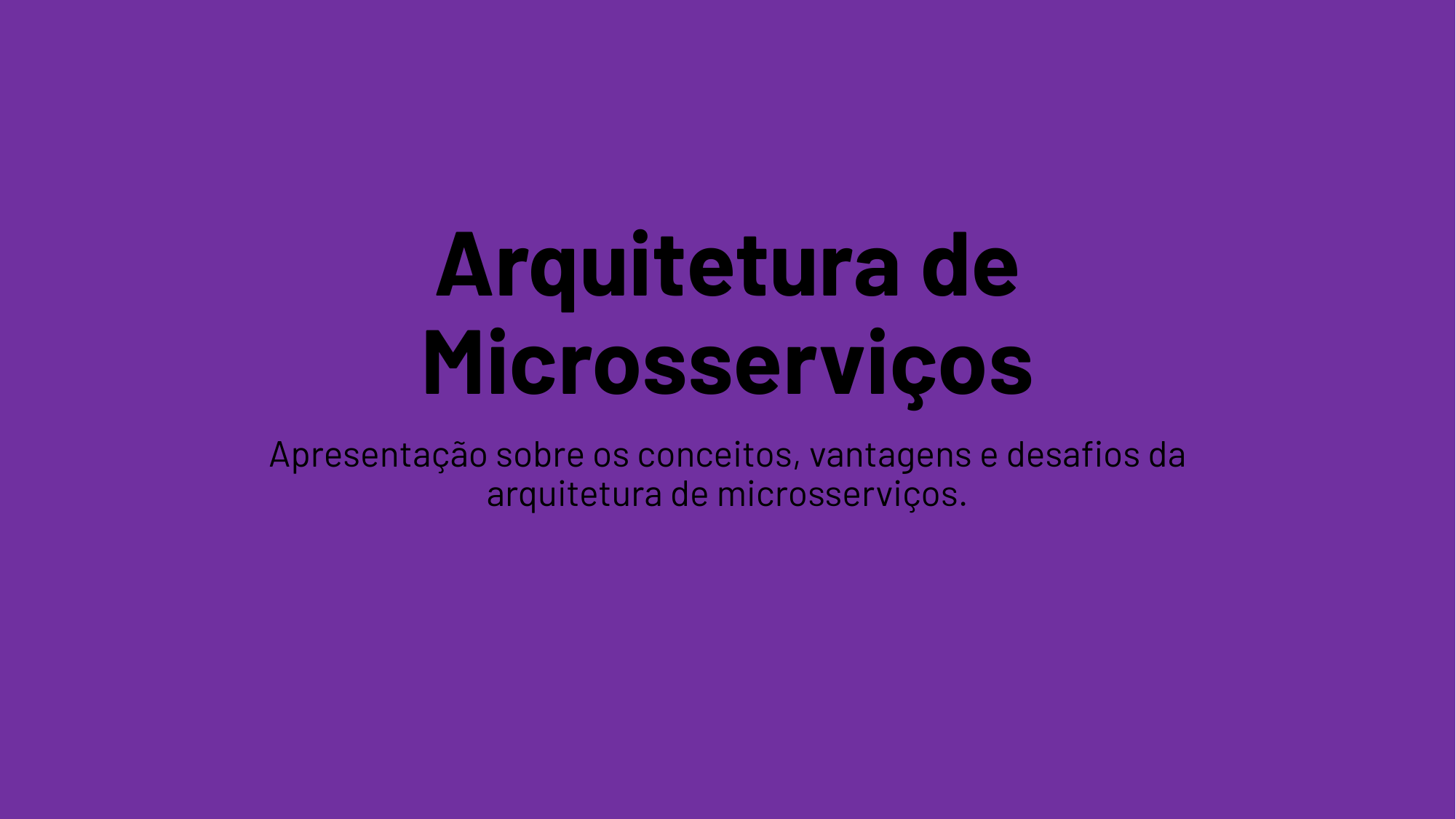

# Arquitetura de Microsserviços
Apresentação sobre os conceitos, vantagens e desafios da arquitetura de microsserviços.